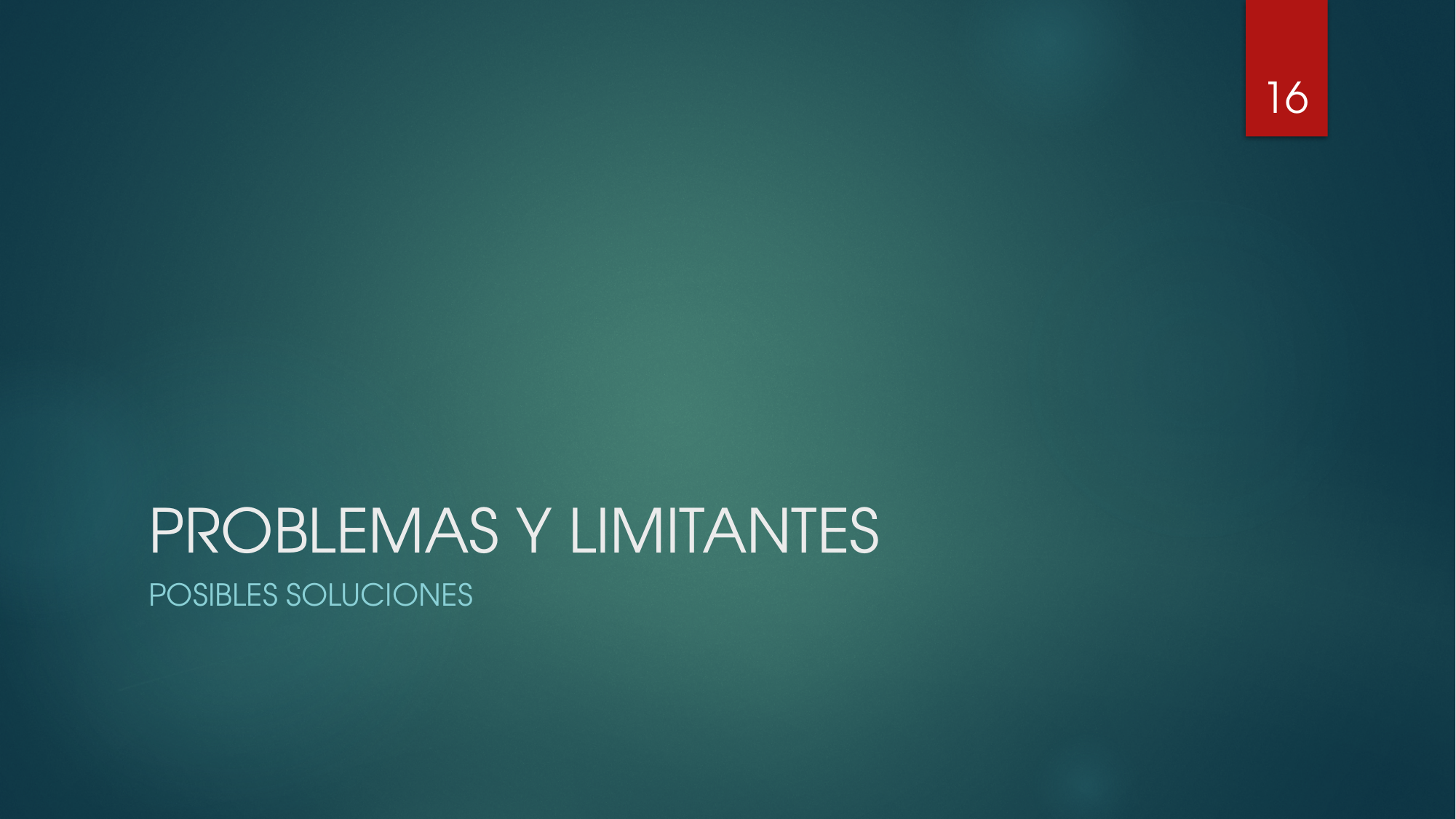

16
# PROBLEMAS Y LIMITANTES
POSIBLES SOLUCIONES